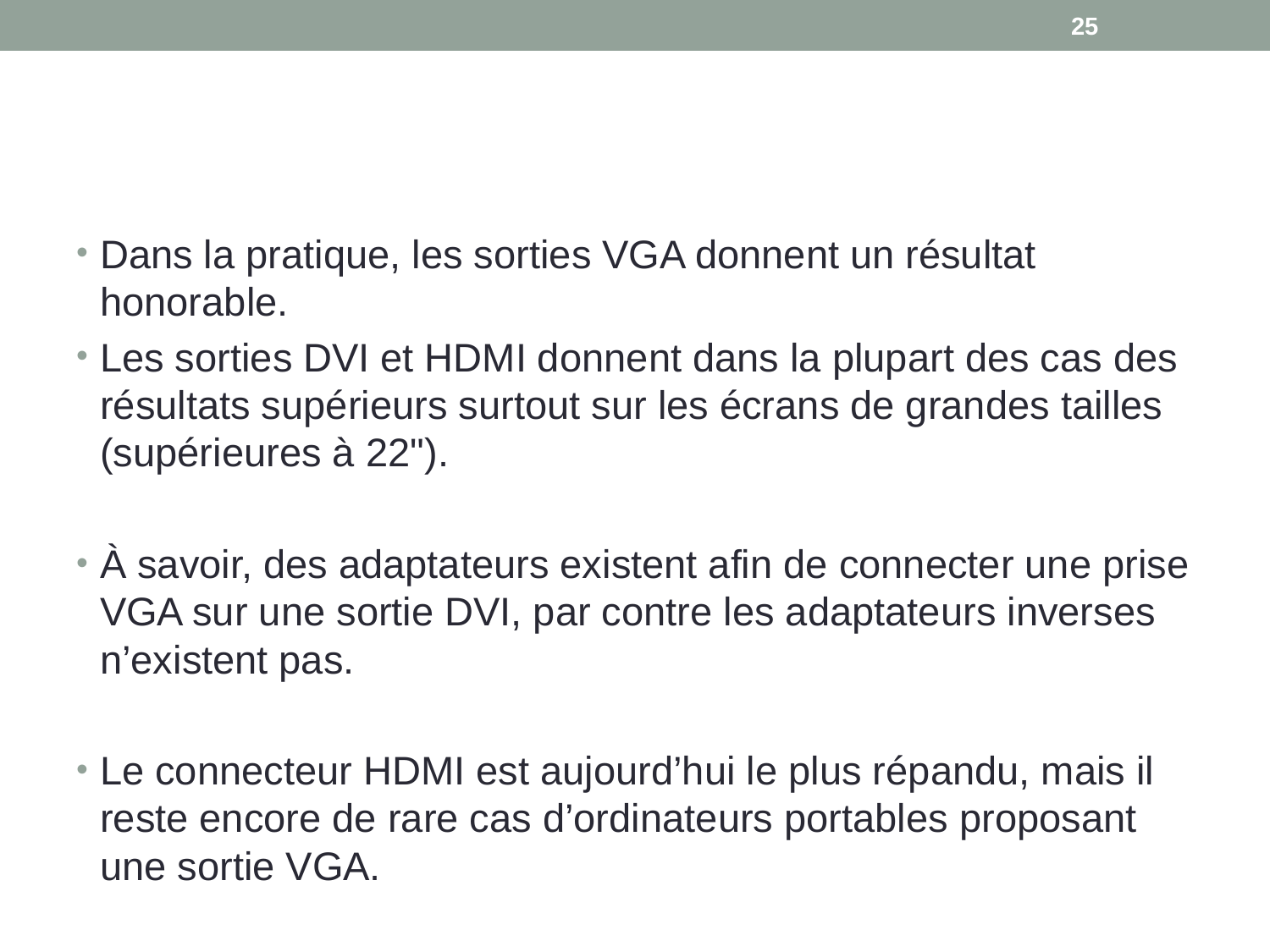

25
#
Dans la pratique, les sorties VGA donnent un résultat honorable.
Les sorties DVI et HDMI donnent dans la plupart des cas des résultats supérieurs surtout sur les écrans de grandes tailles (supérieures à 22").

À savoir, des adaptateurs existent afin de connecter une prise VGA sur une sortie DVI, par contre les adaptateurs inverses n’existent pas.

Le connecteur HDMI est aujourd’hui le plus répandu, mais il reste encore de rare cas d’ordinateurs portables proposant une sortie VGA.